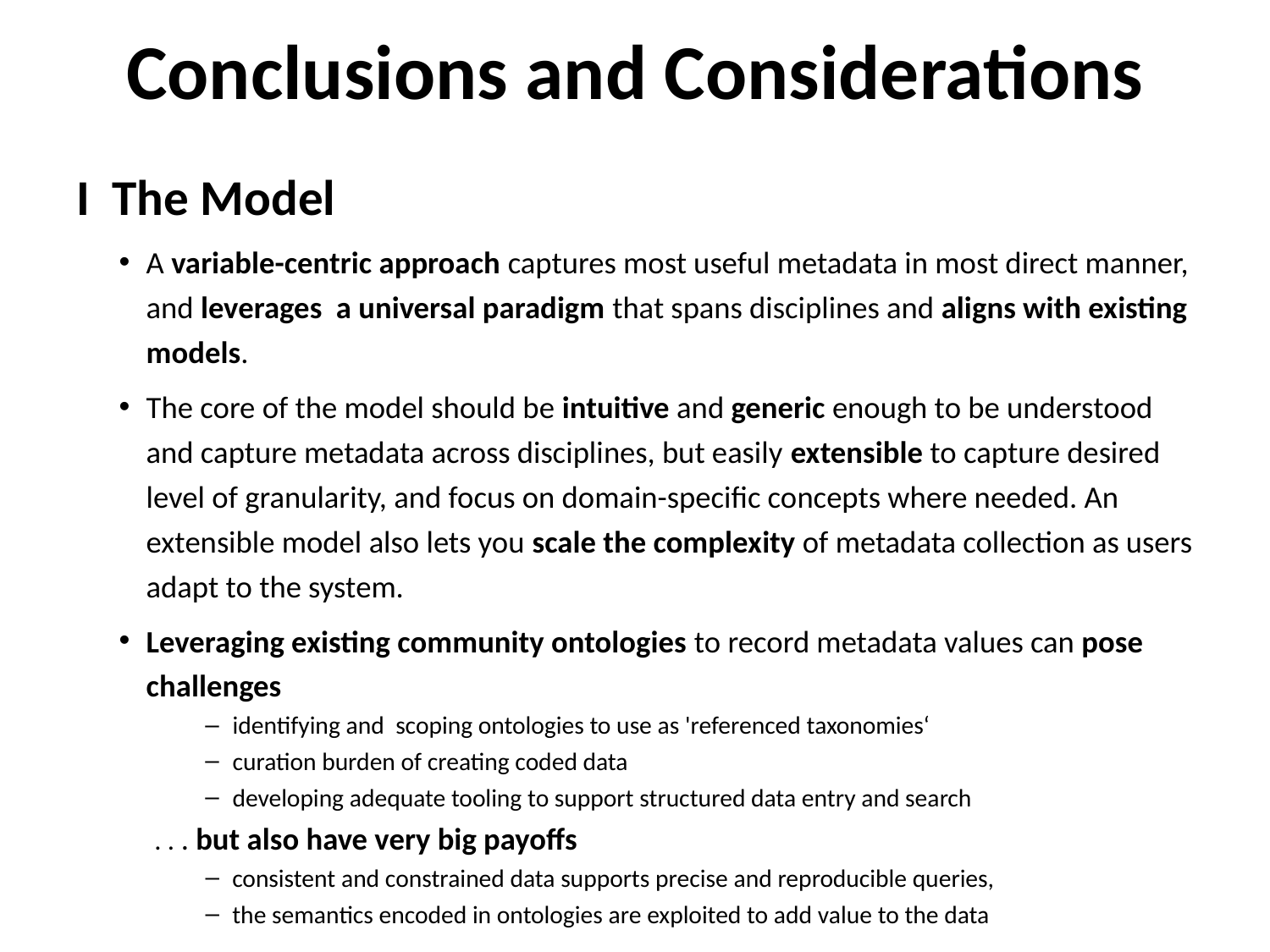

# Conclusions and Considerations
I  The Model
A variable-centric approach captures most useful metadata in most direct manner, and leverages  a universal paradigm that spans disciplines and aligns with existing models.
The core of the model should be intuitive and generic enough to be understood and capture metadata across disciplines, but easily extensible to capture desired level of granularity, and focus on domain-specific concepts where needed. An extensible model also lets you scale the complexity of metadata collection as users adapt to the system.
Leveraging existing community ontologies to record metadata values can pose challenges
identifying and  scoping ontologies to use as 'referenced taxonomies‘
curation burden of creating coded data
developing adequate tooling to support structured data entry and search
. . . but also have very big payoffs
consistent and constrained data supports precise and reproducible queries,
the semantics encoded in ontologies are exploited to add value to the data